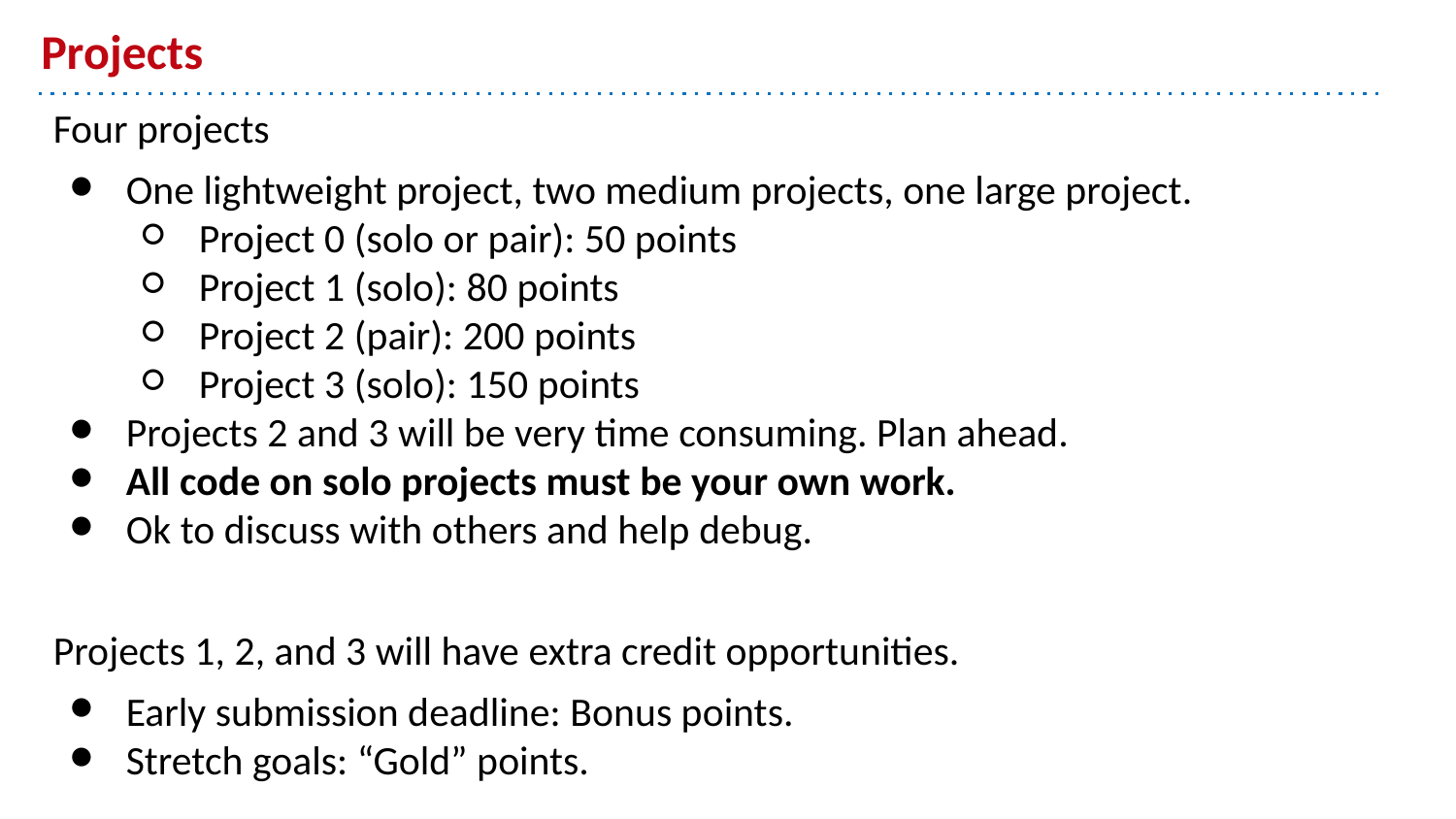

# Projects
Four projects
One lightweight project, two medium projects, one large project.
Project 0 (solo or pair): 50 points
Project 1 (solo): 80 points
Project 2 (pair): 200 points
Project 3 (solo): 150 points
Projects 2 and 3 will be very time consuming. Plan ahead.
All code on solo projects must be your own work.
Ok to discuss with others and help debug.

Projects 1, 2, and 3 will have extra credit opportunities.
Early submission deadline: Bonus points.
Stretch goals: “Gold” points.